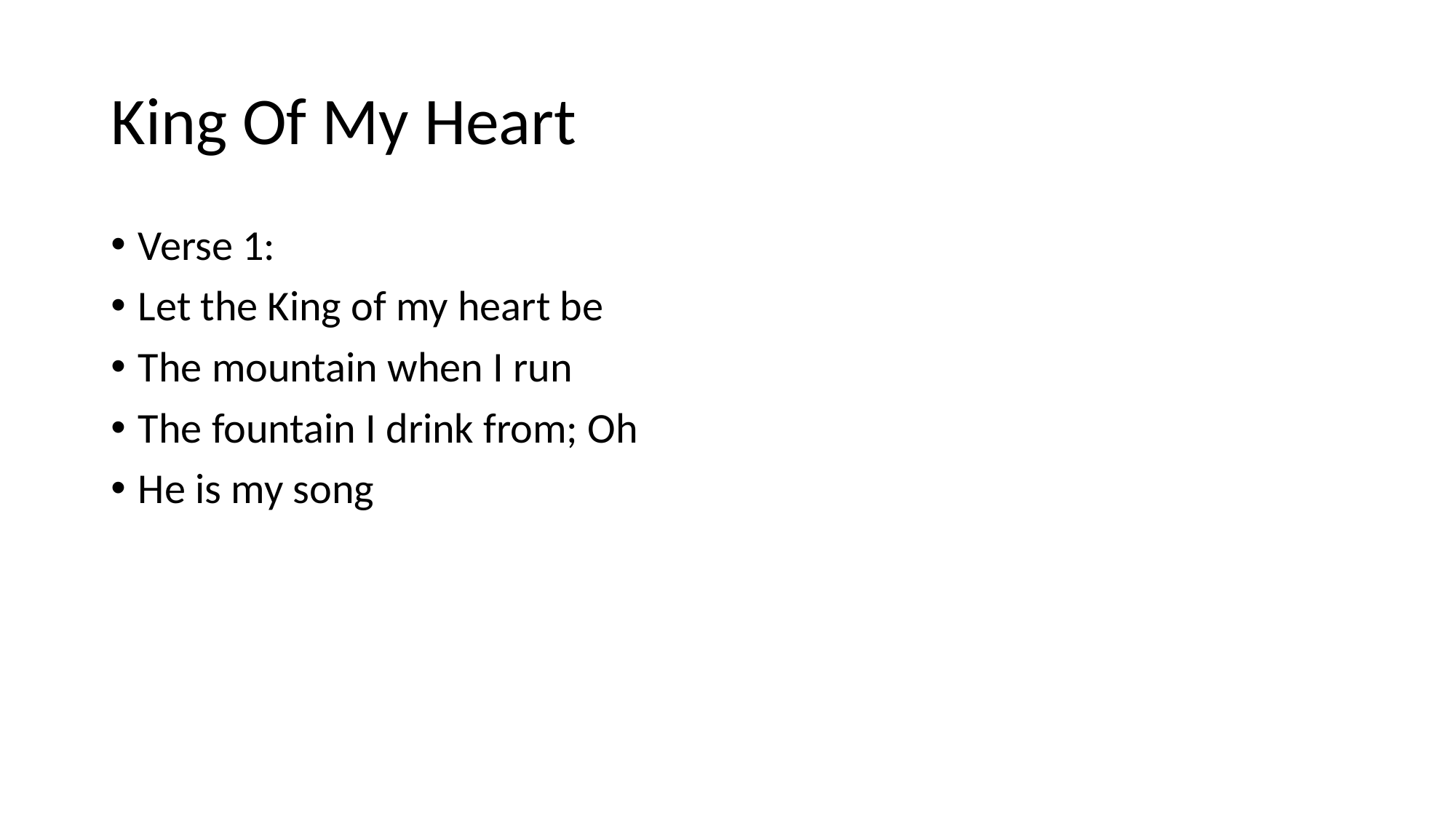

# King Of My Heart
Verse 1:
Let the King of my heart be
The mountain when I run
The fountain I drink from; Oh
He is my song